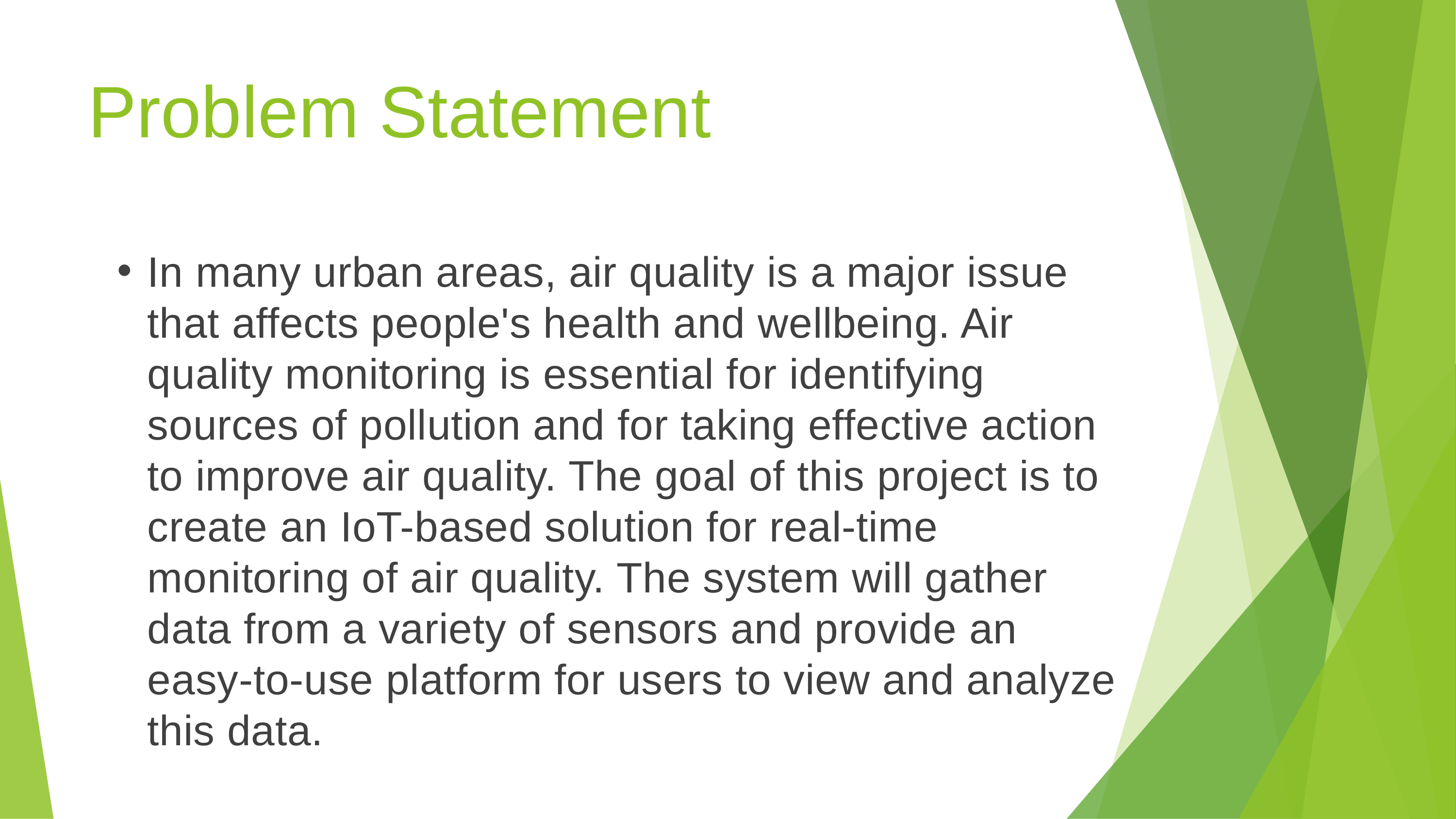

Problem Statement
In many urban areas, air quality is a major issue that affects people's health and wellbeing. Air quality monitoring is essential for identifying sources of pollution and for taking effective action to improve air quality. The goal of this project is to create an IoT-based solution for real-time monitoring of air quality. The system will gather data from a variety of sensors and provide an easy-to-use platform for users to view and analyze this data.